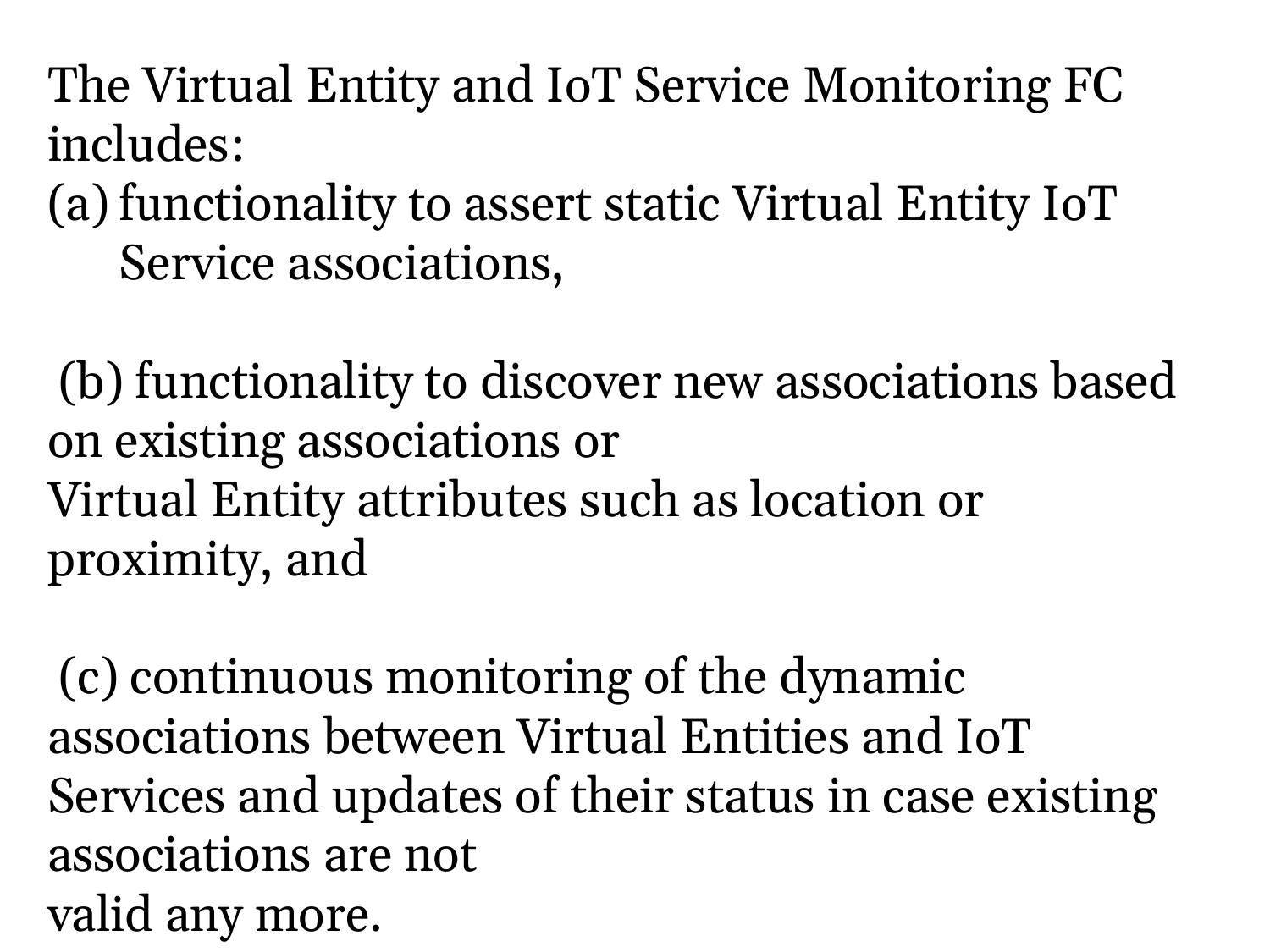

The Virtual Entity and IoT Service Monitoring FC includes:
functionality to assert static Virtual Entity IoT Service associations,

 (b) functionality to discover new associations based on existing associations or
Virtual Entity attributes such as location or proximity, and

 (c) continuous monitoring of the dynamic associations between Virtual Entities and IoT
Services and updates of their status in case existing associations are not
valid any more.